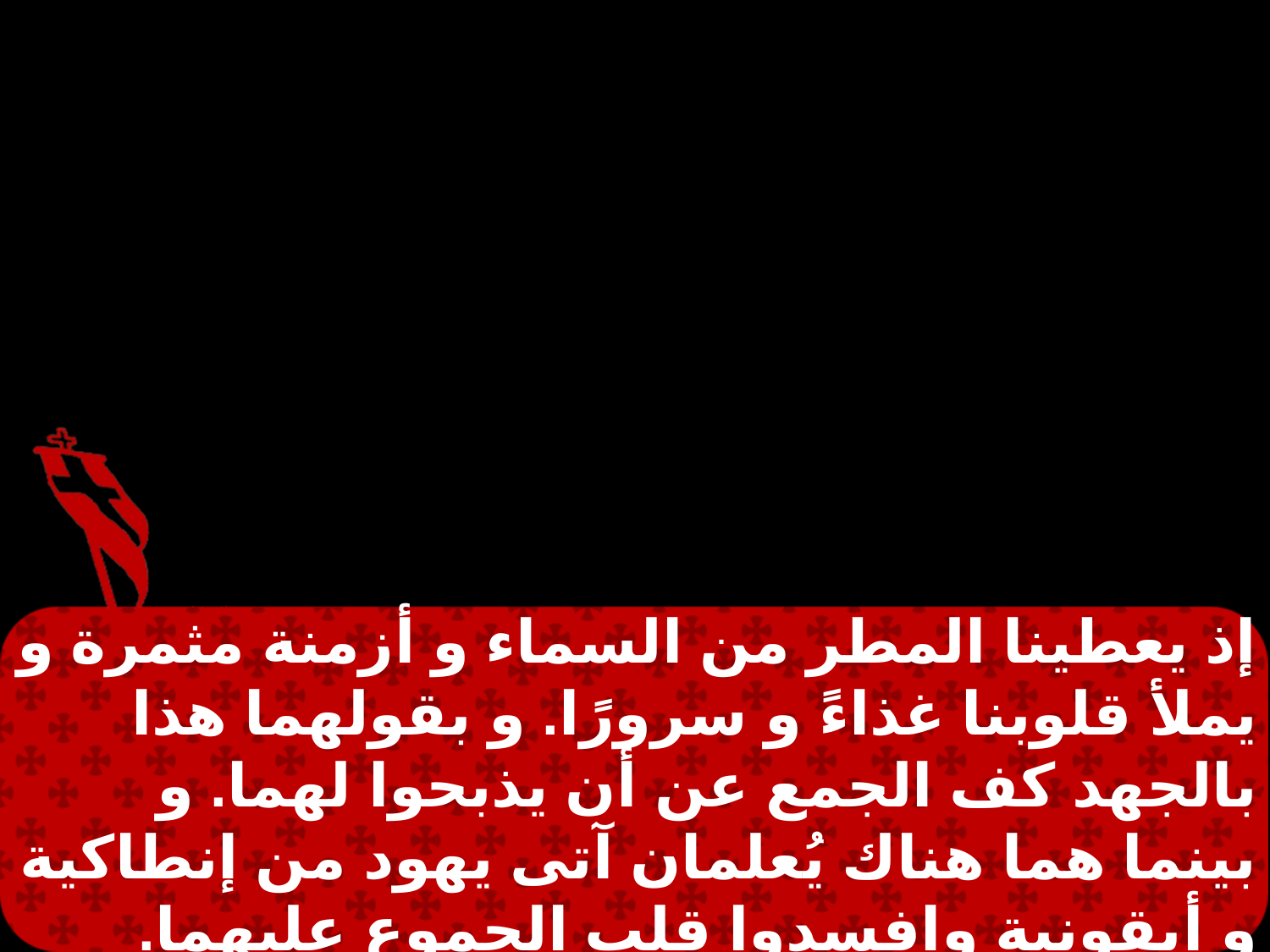

إذ يعطينا المطر من السماء و أزمنة مثمرة و يملأ قلوبنا غذاءً و سرورًا. و بقولهما هذا بالجهد كف الجمع عن أن يذبحوا لهما. و بينما هما هناك يُعلمان آتى يهود من إنطاكية و أيقونية وافسدوا قلب الجموع عليهما. فرجموا